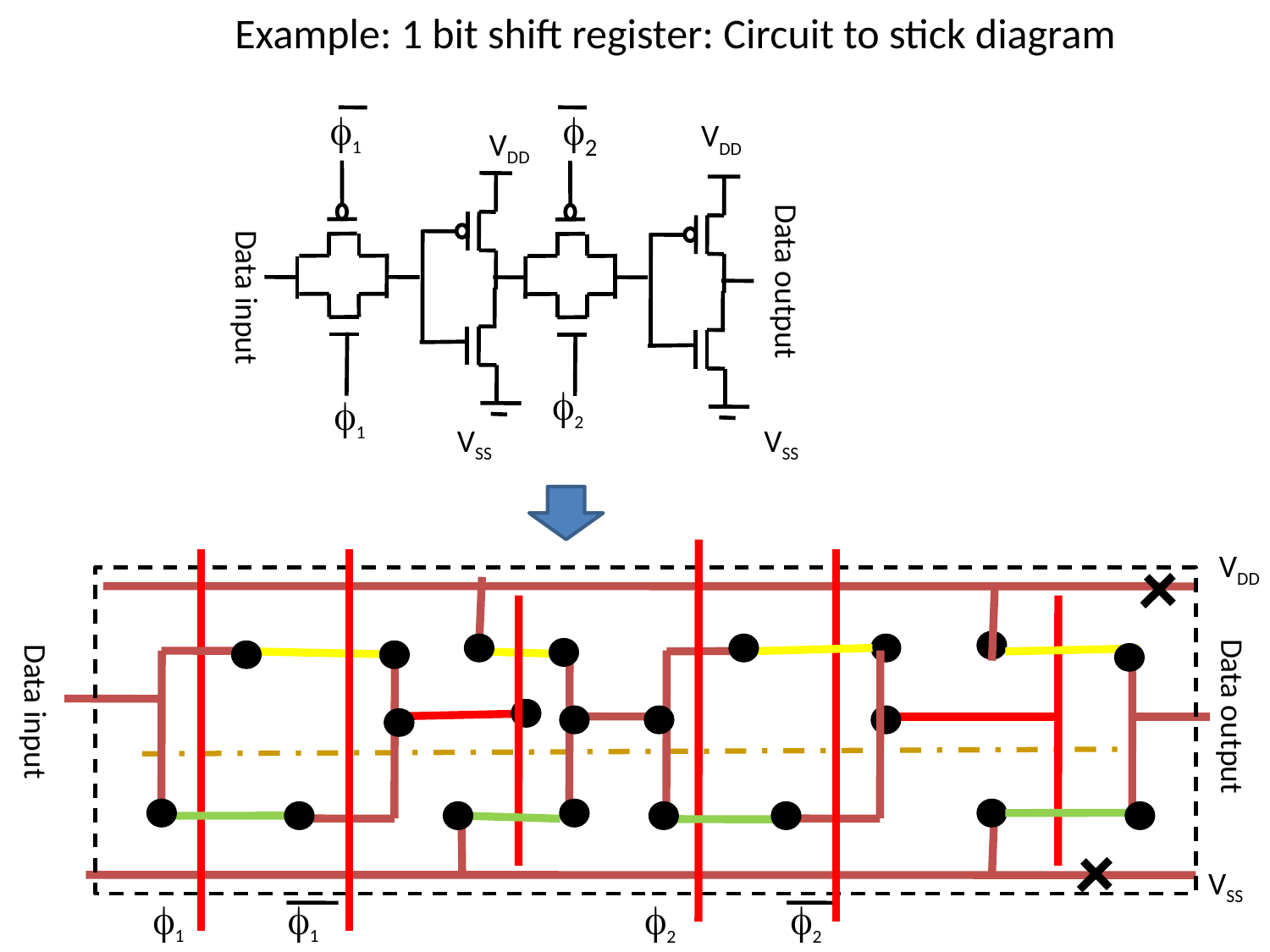

Example: 1 bit shift register: Circuit to stick diagram
φ1
φ2
VDD
VDD

Data output
Data input
φ2
φ1
VSS
VSS

VDD

Data input
Data output
VSS
φ1
φ1
φ2
φ2